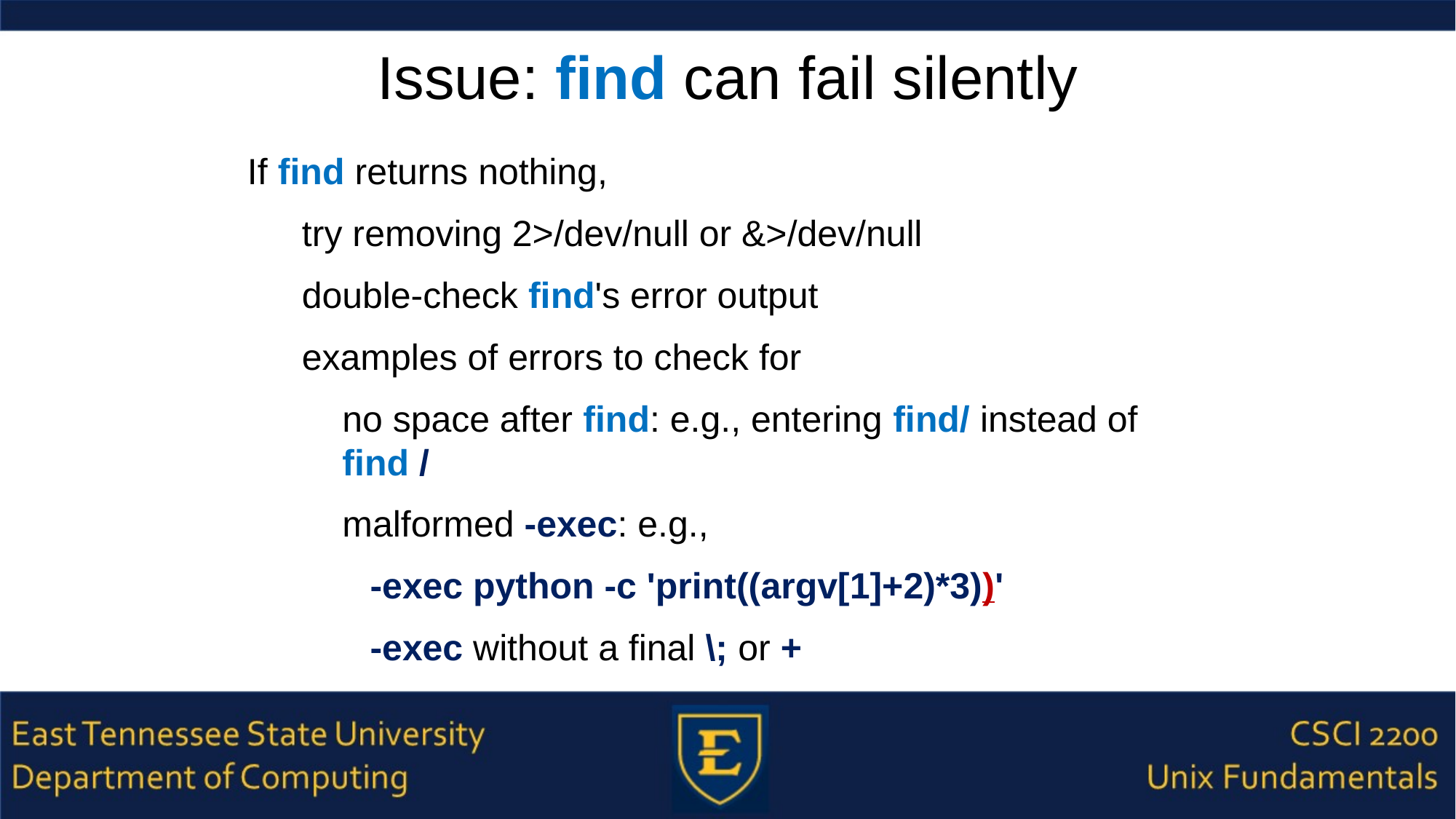

# Issue: find can fail silently
If find returns nothing,
try removing 2>/dev/null or &>/dev/null
double-check find's error output
examples of errors to check for
no space after find: e.g., entering find/ instead of find /
malformed -exec: e.g.,
-exec python -c 'print((argv[1]+2)*3))'
-exec without a final \; or +